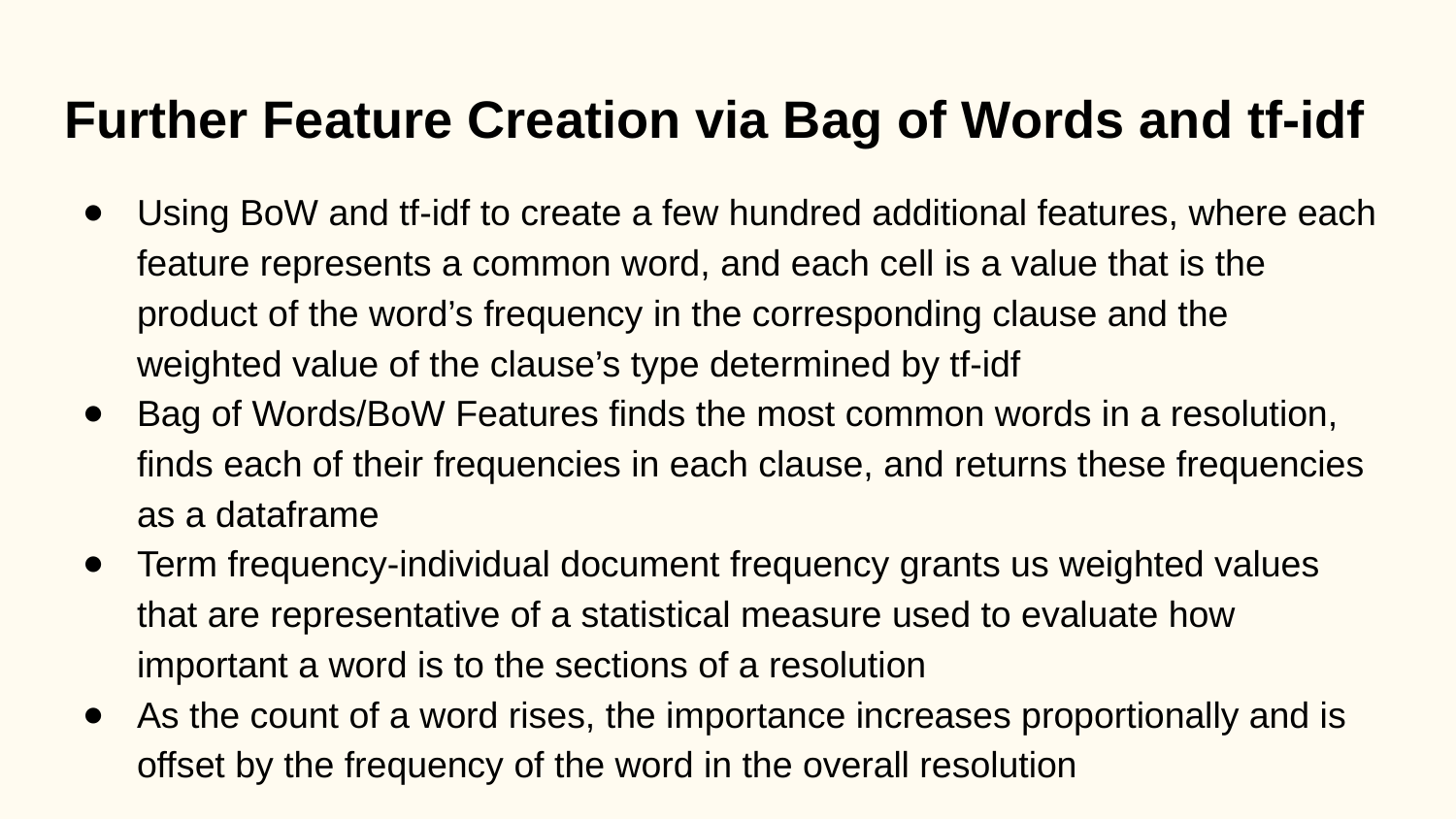

# Further Feature Creation via Bag of Words and tf-idf
Using BoW and tf-idf to create a few hundred additional features, where each feature represents a common word, and each cell is a value that is the product of the word’s frequency in the corresponding clause and the weighted value of the clause’s type determined by tf-idf
Bag of Words/BoW Features finds the most common words in a resolution, finds each of their frequencies in each clause, and returns these frequencies as a dataframe
Term frequency-individual document frequency grants us weighted values that are representative of a statistical measure used to evaluate how important a word is to the sections of a resolution
As the count of a word rises, the importance increases proportionally and is offset by the frequency of the word in the overall resolution